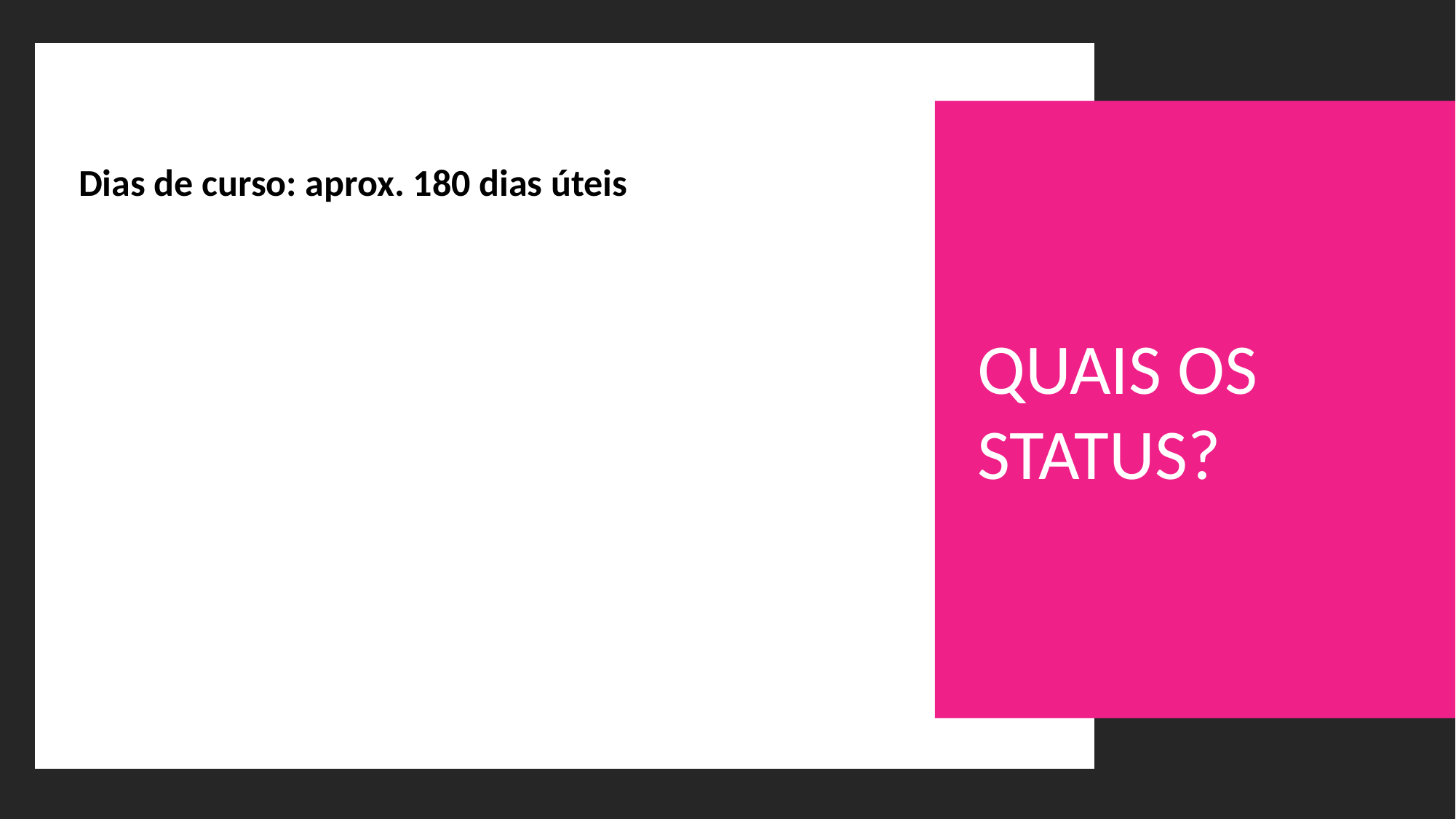

Dias de curso: aprox. 180 dias úteis
QUAIS OS STATUS?